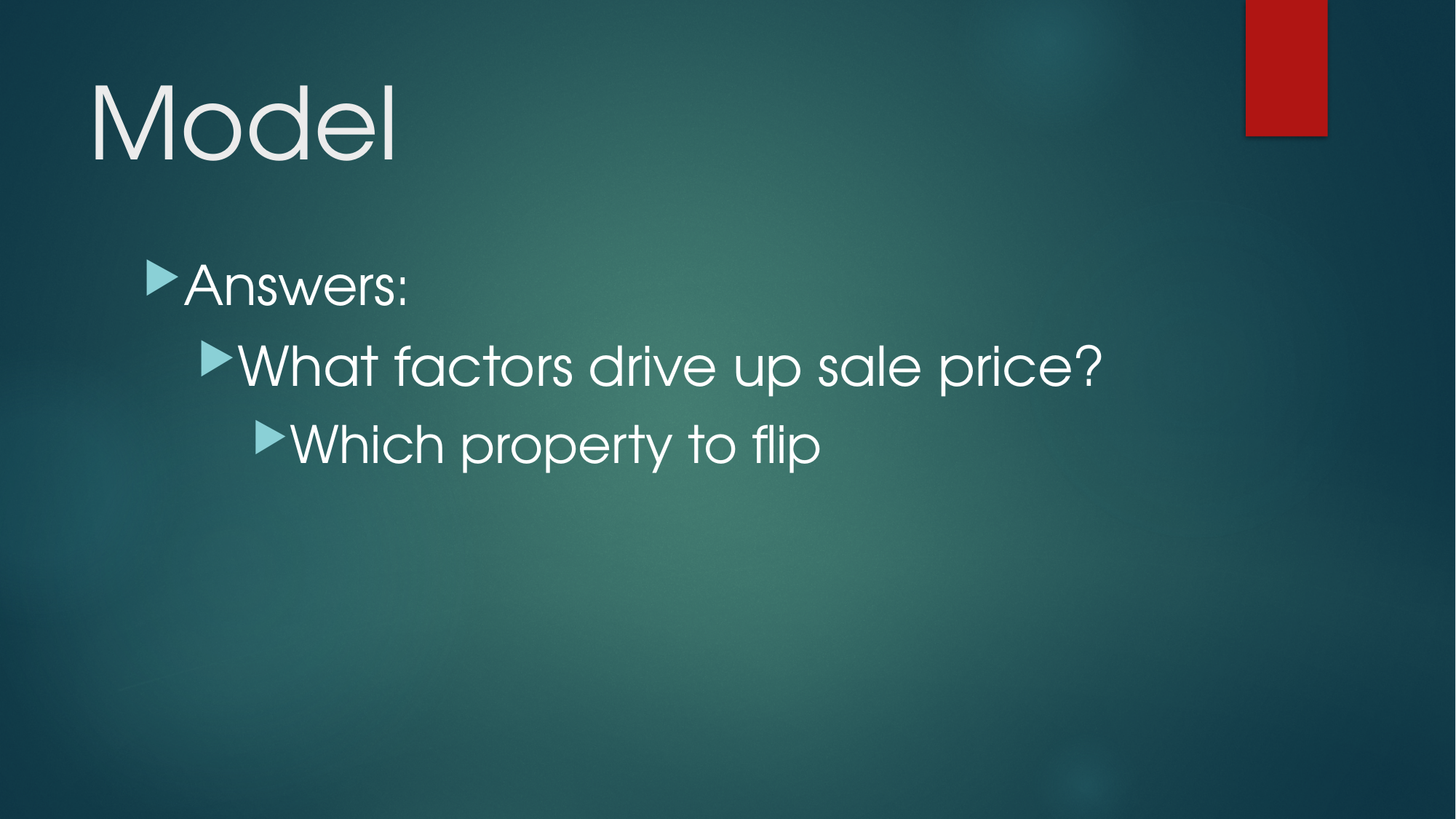

# Model
Answers:
What factors drive up sale price?
Which property to flip